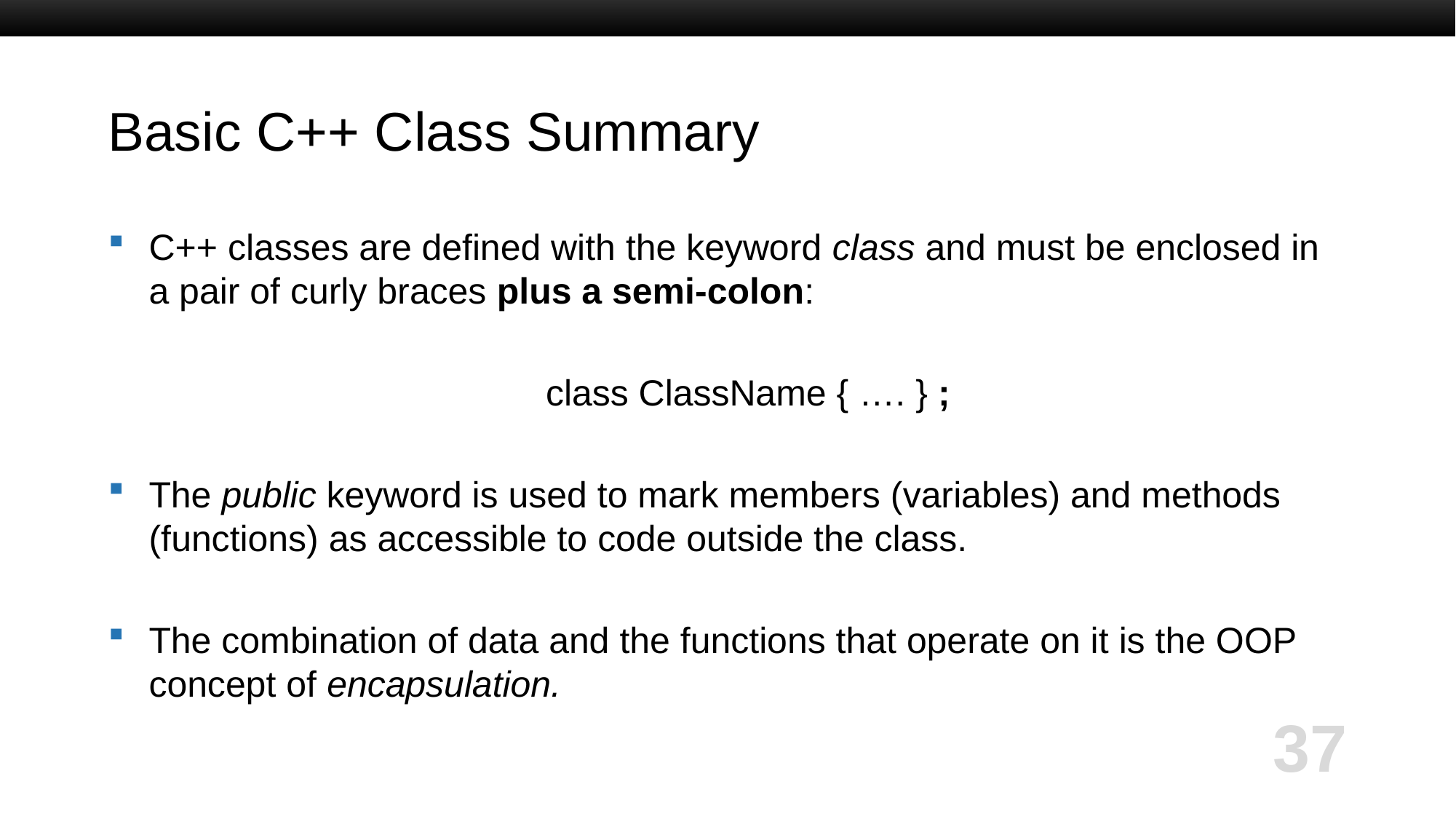

# Basic C++ Class Summary
C++ classes are defined with the keyword class and must be enclosed in a pair of curly braces plus a semi-colon:

    class ClassName { …. } ;

The public keyword is used to mark members (variables) and methods (functions) as accessible to code outside the class.

The combination of data and the functions that operate on it is the OOP concept of encapsulation.

37